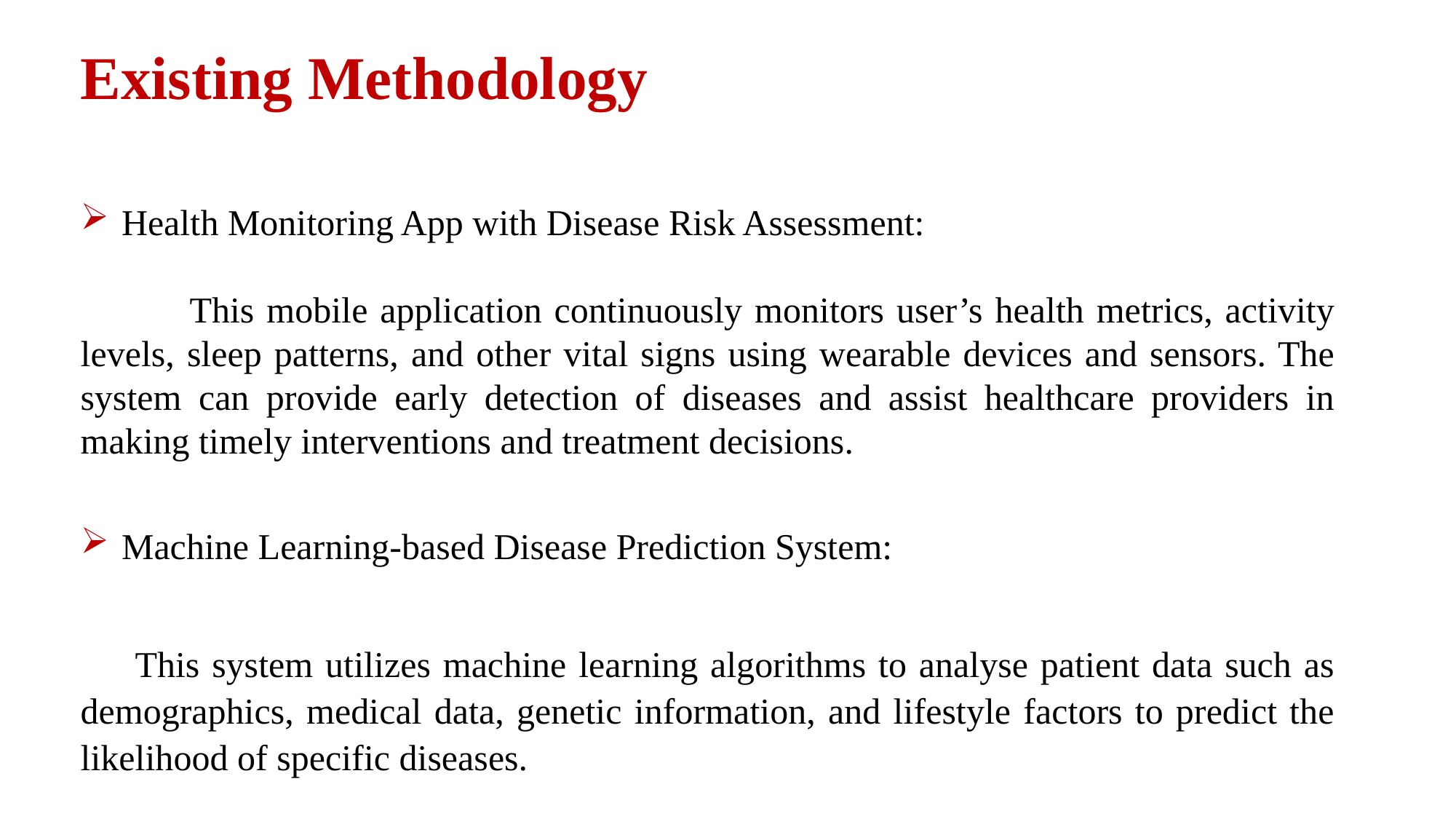

Existing Methodology

Health Monitoring App with Disease Risk Assessment:

	This mobile application continuously monitors user’s health metrics, activity levels, sleep patterns, and other vital signs using wearable devices and sensors. The system can provide early detection of diseases and assist healthcare providers in making timely interventions and treatment decisions.

Machine Learning-based Disease Prediction System:

	This system utilizes machine learning algorithms to analyse patient data such as demographics, medical data, genetic information, and lifestyle factors to predict the likelihood of specific diseases.